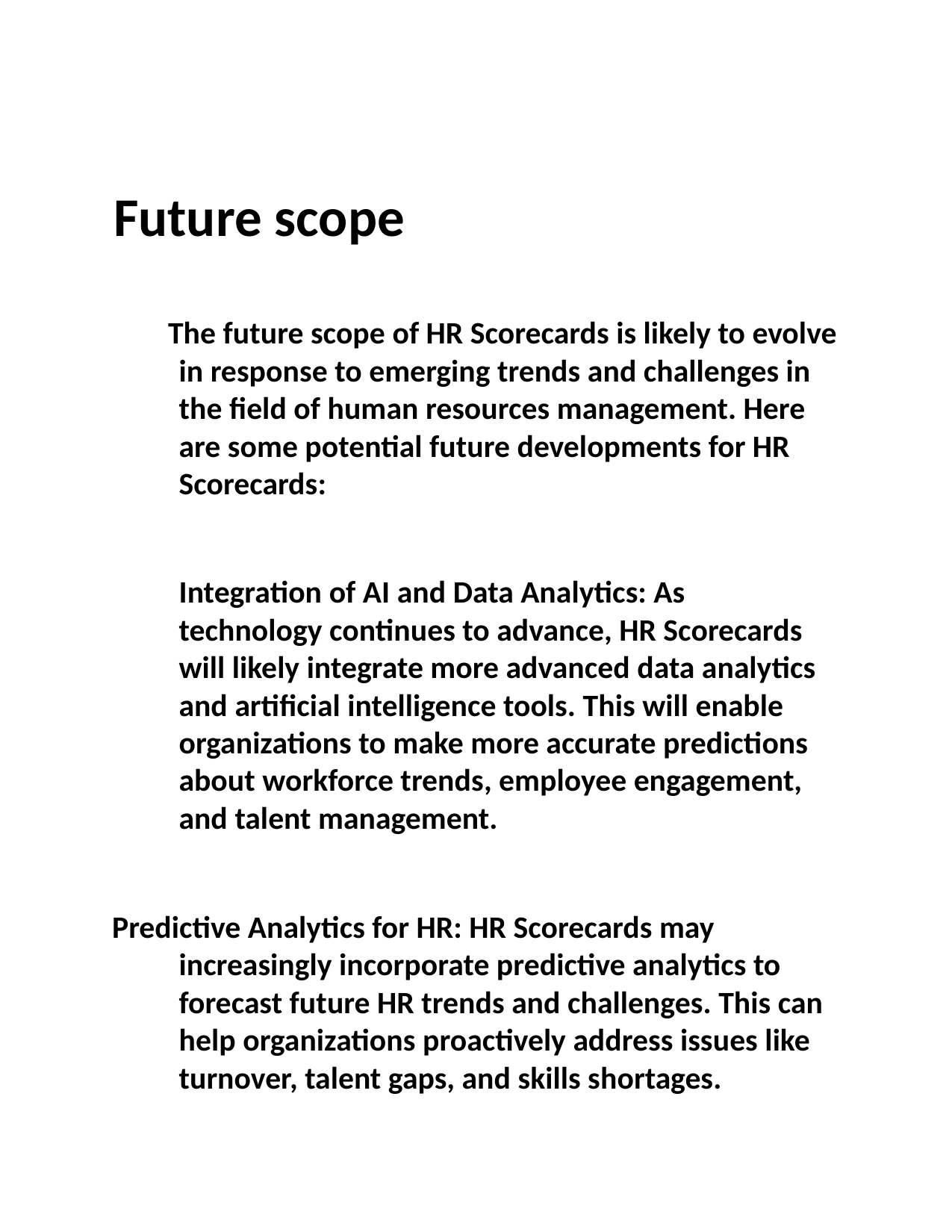

Future scope
The future scope of HR Scorecards is likely to evolve in response to emerging trends and challenges in the field of human resources management. Here are some potential future developments for HR Scorecards:
Integration of AI and Data Analytics: As technology continues to advance, HR Scorecards will likely integrate more advanced data analytics and artificial intelligence tools. This will enable organizations to make more accurate predictions about workforce trends, employee engagement, and talent management.
Predictive Analytics for HR: HR Scorecards may
increasingly incorporate predictive analytics to forecast future HR trends and challenges. This can help organizations proactively address issues like turnover, talent gaps, and skills shortages.